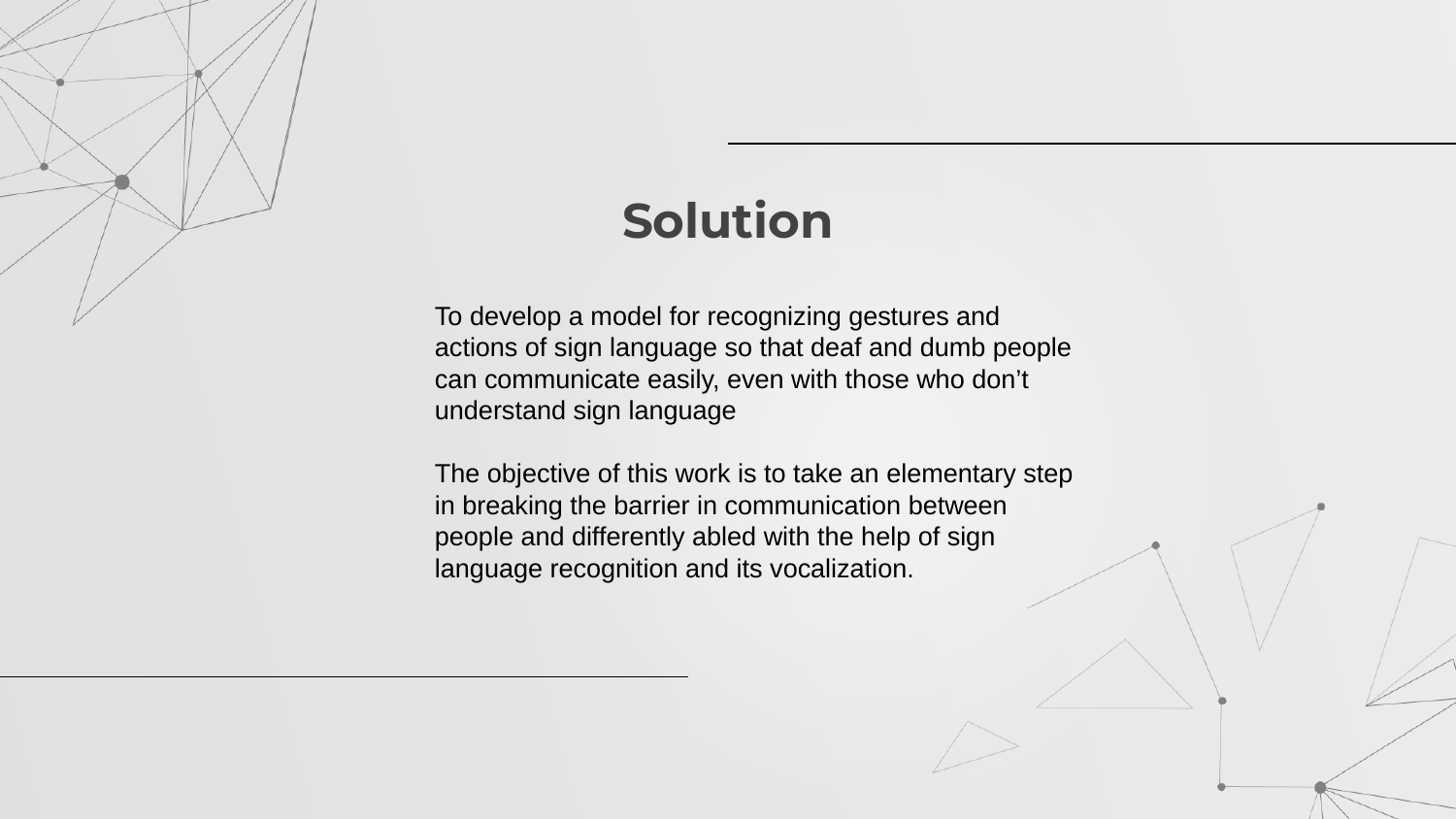

# Solution
To develop a model for recognizing gestures and actions of sign language so that deaf and dumb people can communicate easily, even with those who don’t understand sign language

The objective of this work is to take an elementary step in breaking the barrier in communication between people and differently abled with the help of sign language recognition and its vocalization.